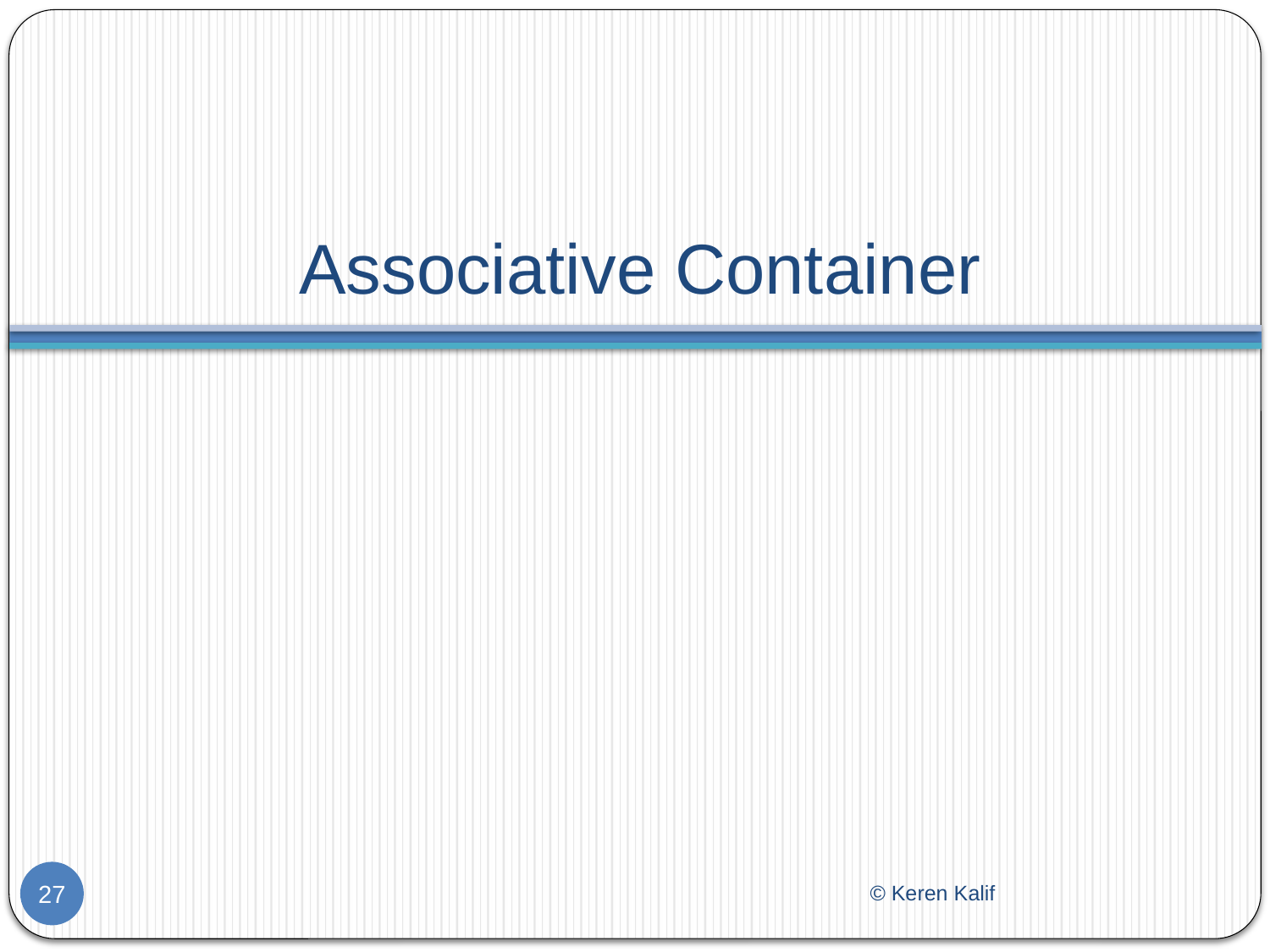

# Associative Container
© Keren Kalif
27